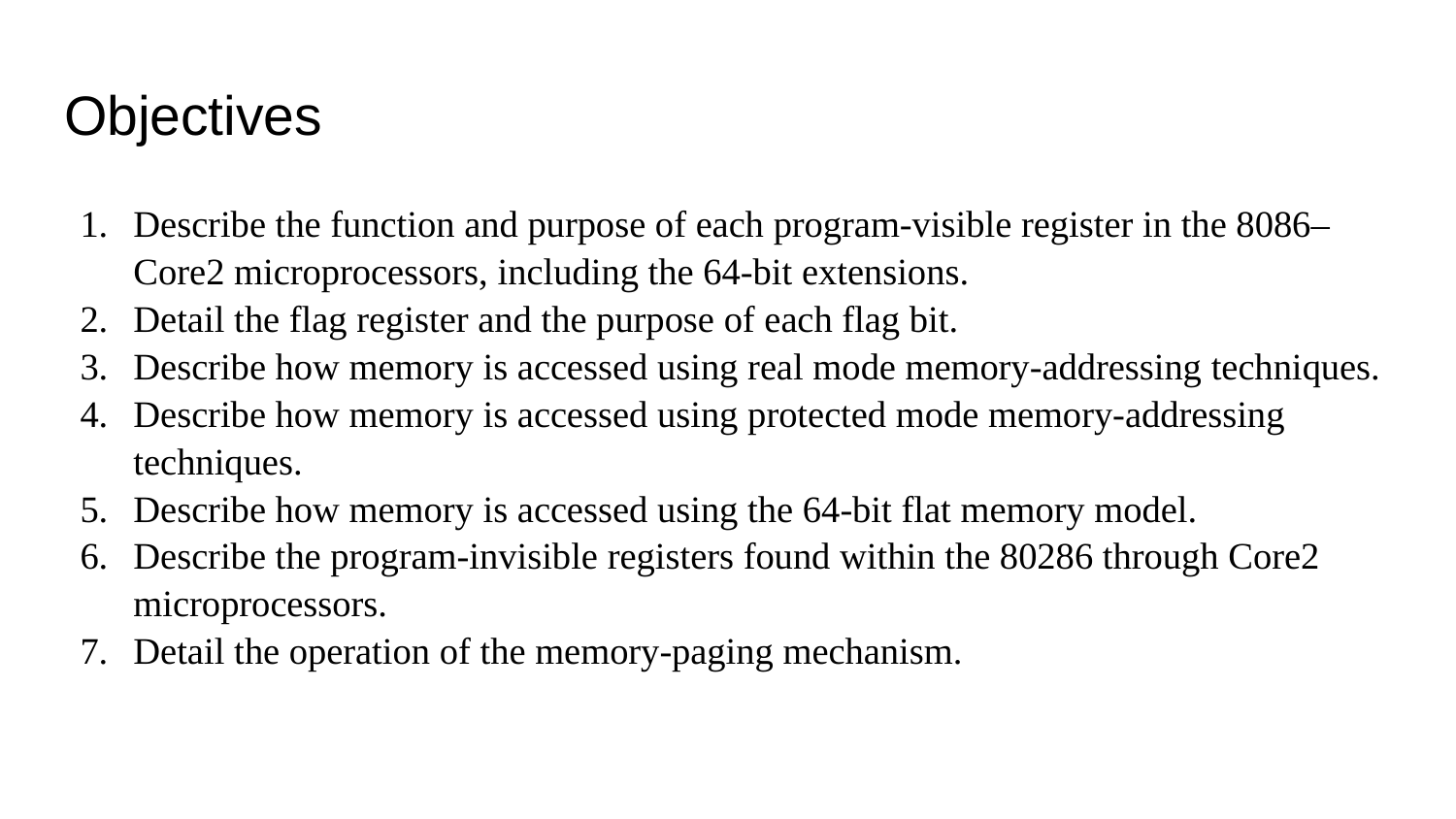

# Objectives
Describe the function and purpose of each program-visible register in the 8086–Core2 microprocessors, including the 64-bit extensions.
Detail the flag register and the purpose of each flag bit.
Describe how memory is accessed using real mode memory-addressing techniques.
Describe how memory is accessed using protected mode memory-addressing techniques.
Describe how memory is accessed using the 64-bit flat memory model.
Describe the program-invisible registers found within the 80286 through Core2 microprocessors.
Detail the operation of the memory-paging mechanism.